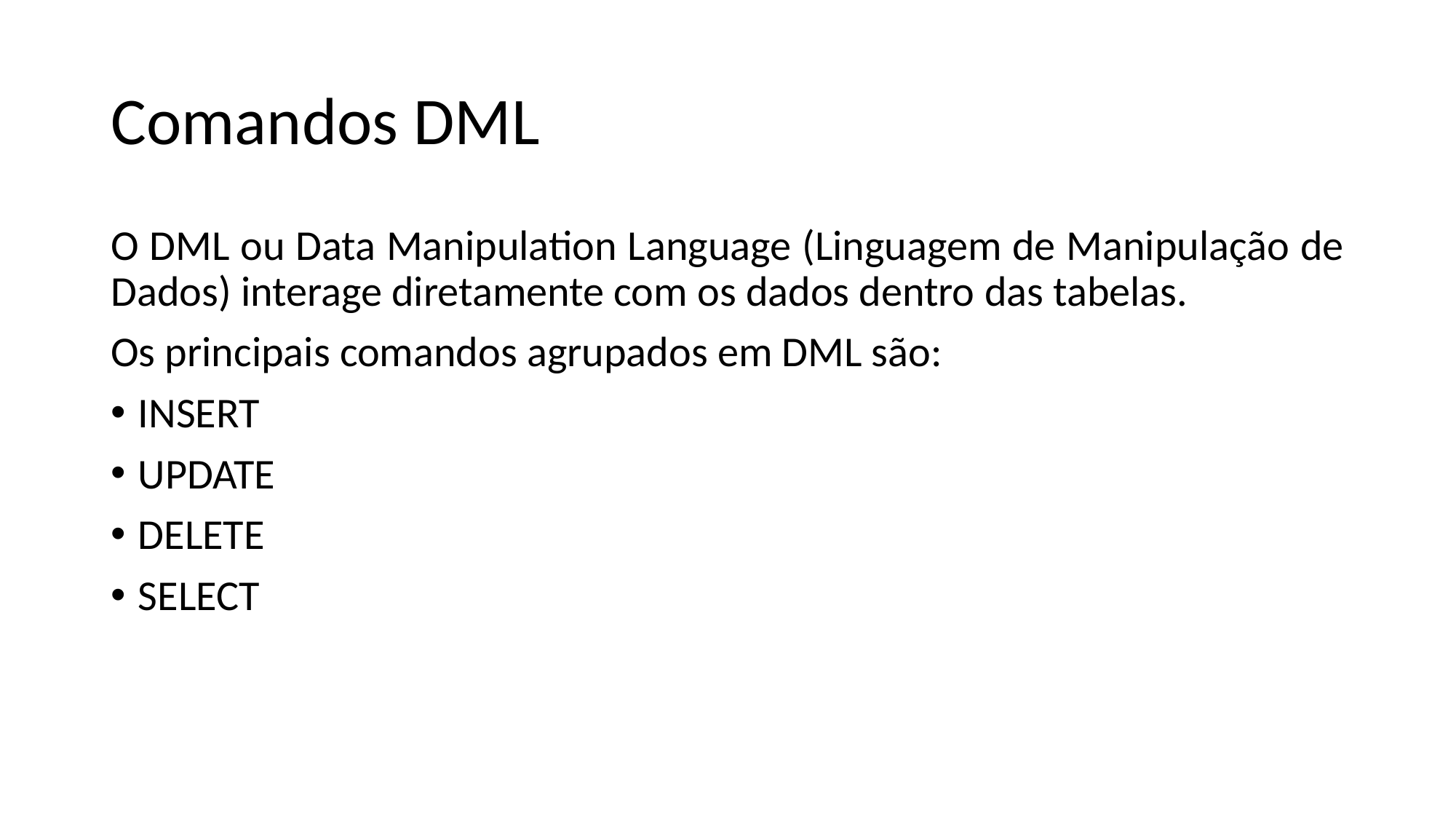

# Comandos DML
O DML ou Data Manipulation Language (Linguagem de Manipulação de Dados) interage diretamente com os dados dentro das tabelas.
Os principais comandos agrupados em DML são:
INSERT
UPDATE
DELETE
SELECT